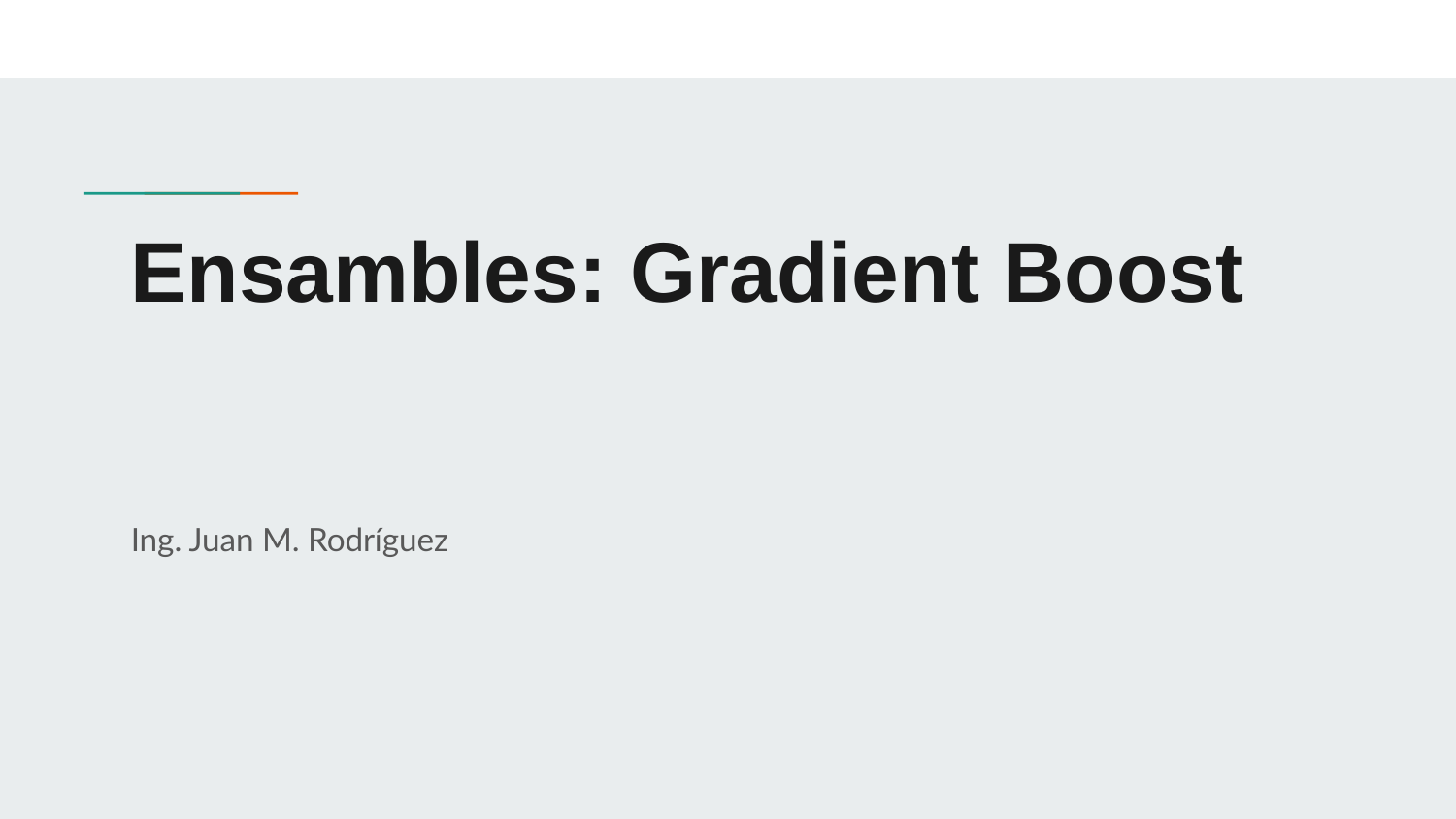

# Ensambles: Gradient Boost
Ing. Juan M. Rodríguez